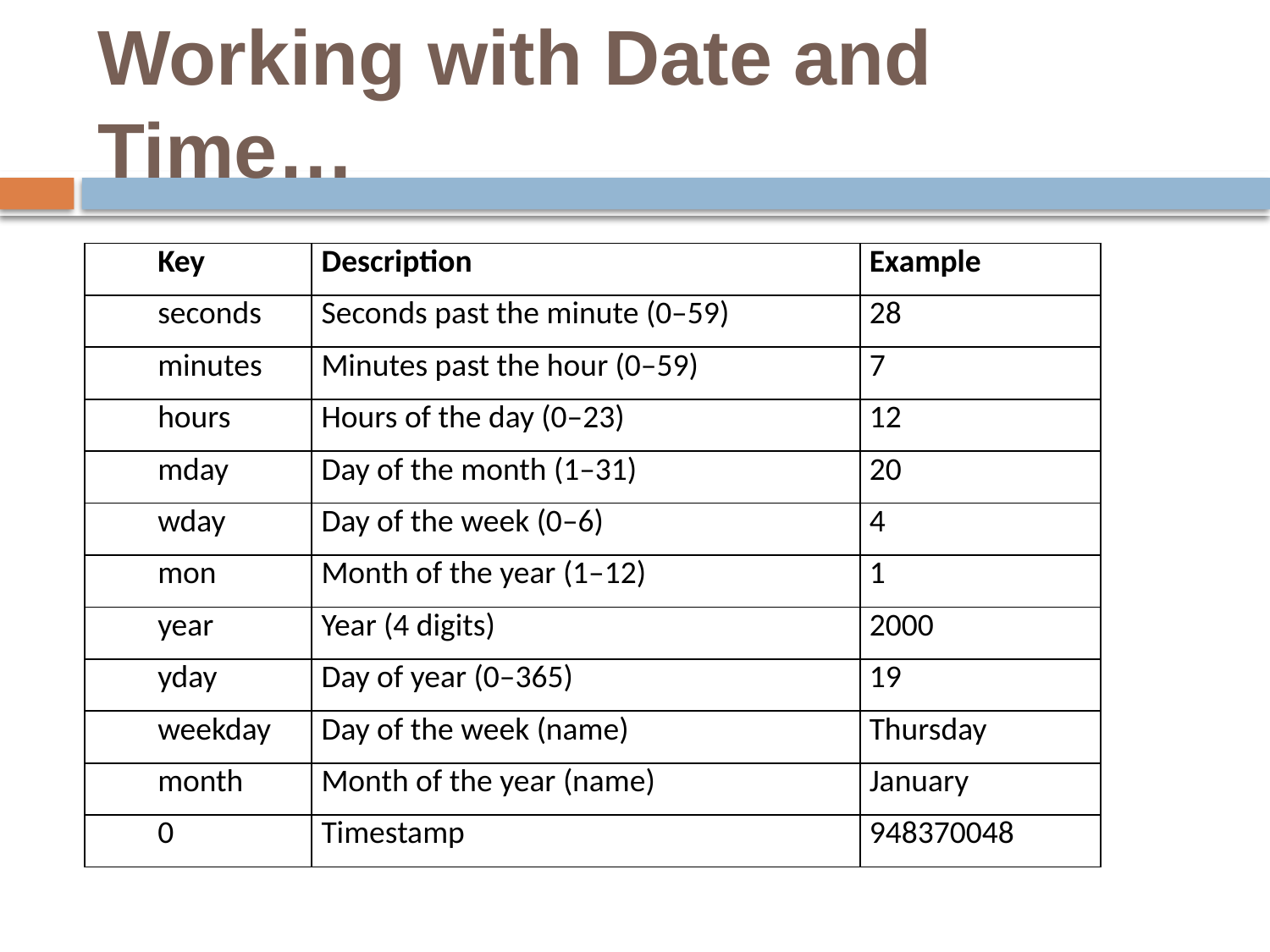

# Working with Date and Time…
| Key | Description | Example |
| --- | --- | --- |
| seconds | Seconds past the minute (0–59) | 28 |
| minutes | Minutes past the hour (0–59) | 7 |
| hours | Hours of the day (0–23) | 12 |
| mday | Day of the month (1–31) | 20 |
| wday | Day of the week (0–6) | 4 |
| mon | Month of the year (1–12) | 1 |
| year | Year (4 digits) | 2000 |
| yday | Day of year (0–365) | 19 |
| weekday | Day of the week (name) | Thursday |
| month | Month of the year (name) | January |
| 0 | Timestamp | 948370048 |